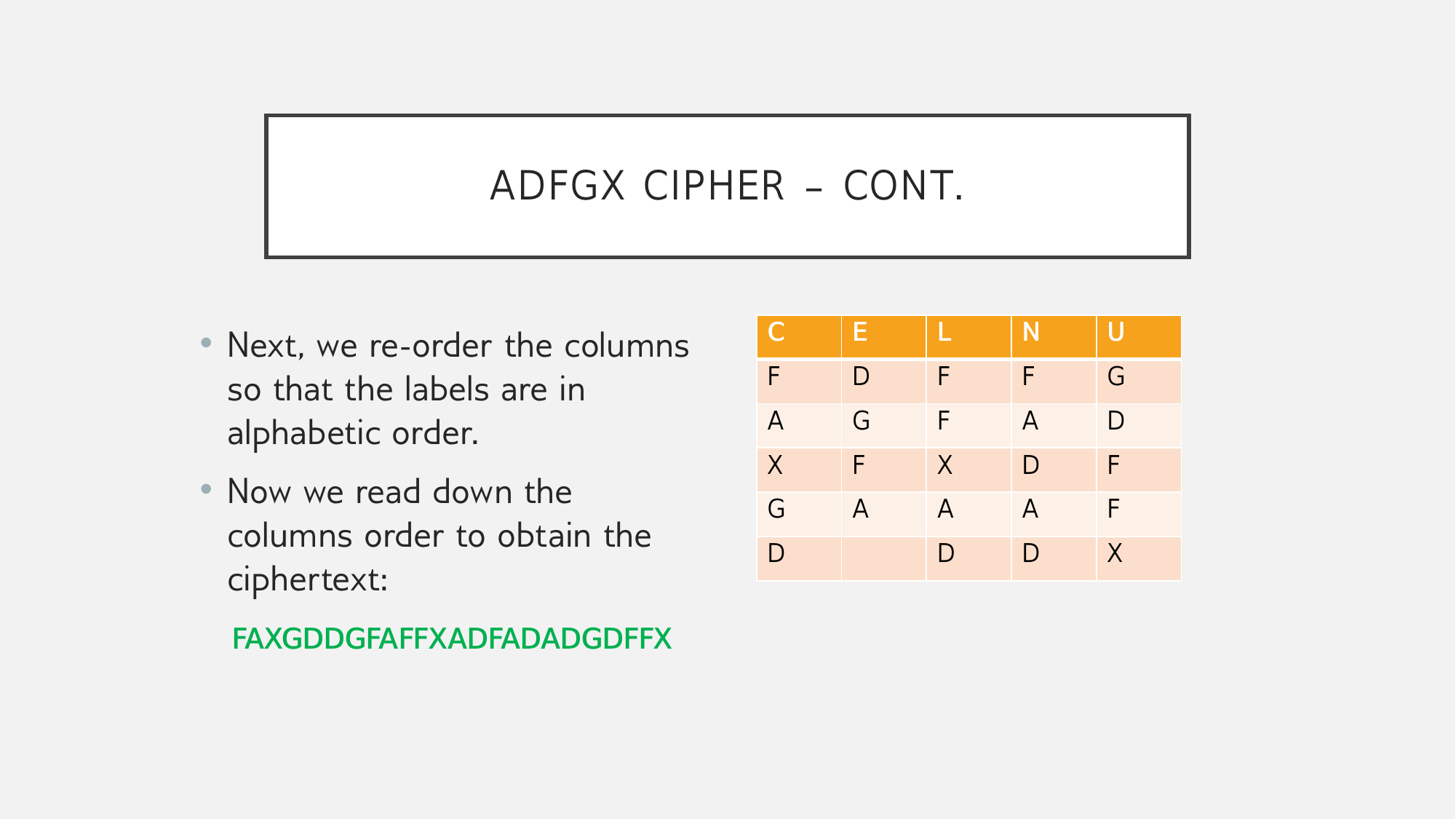

# ADFGX cipher – cont.
Next, we re-order the columns so that the labels are in alphabetic order.
Now we read down the columns order to obtain the ciphertext:
   FAXGDDGFAFFXADFADADGDFFX

| C | E | L | N | U |
| --- | --- | --- | --- | --- |
| F | D | F | F | G |
| A | G | F | A | D |
| X | F | X | D | F |
| G | A | A | A | F |
| D |  | D | D | X |